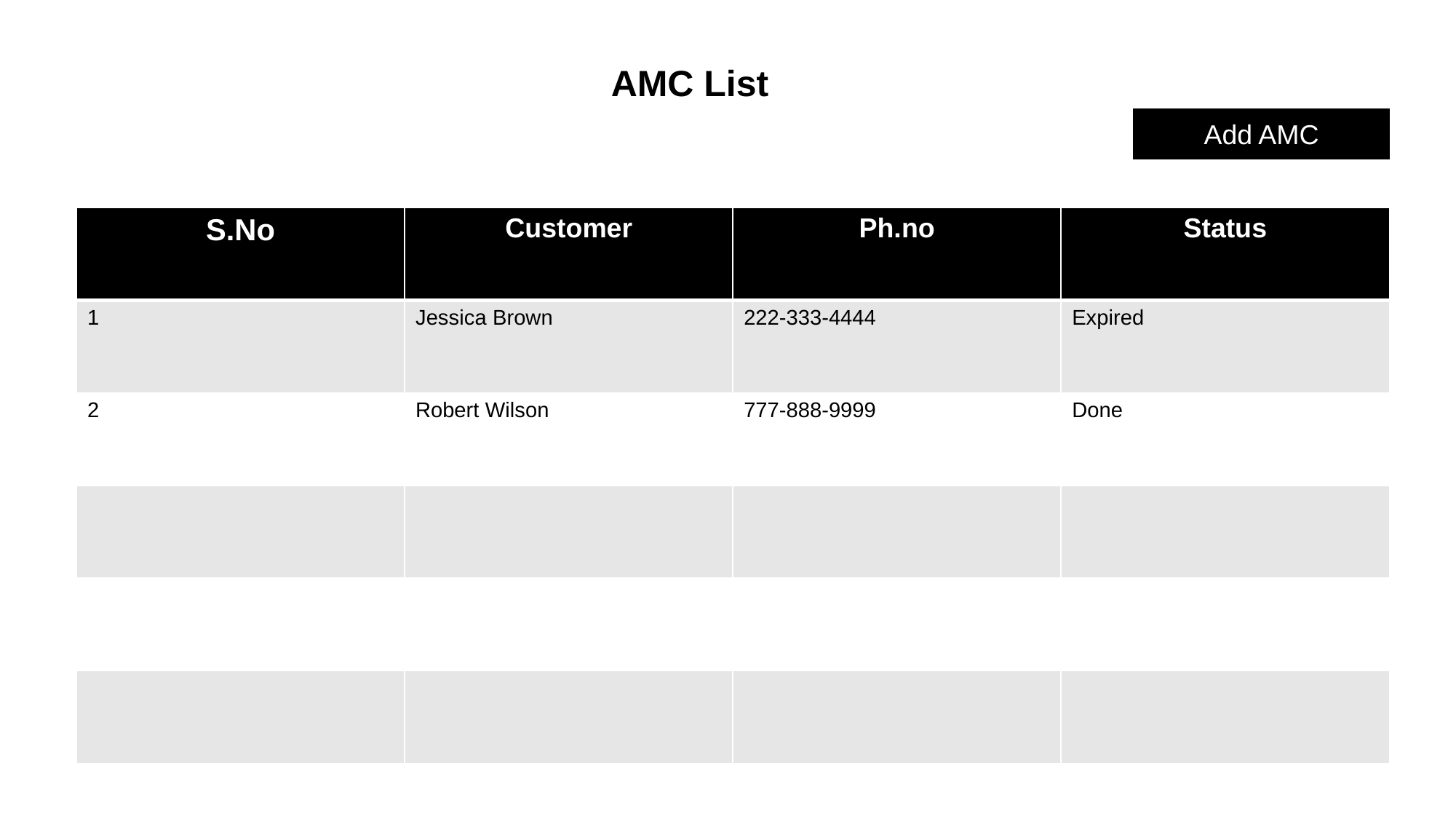

AMC List
Add AMC
| S.No | Customer | Ph.no | Status |
| --- | --- | --- | --- |
| 1 | Jessica Brown | 222-333-4444 | Expired |
| 2 | Robert Wilson | 777-888-9999 | Done |
|  |  |  |  |
|  |  |  |  |
|  |  |  |  |